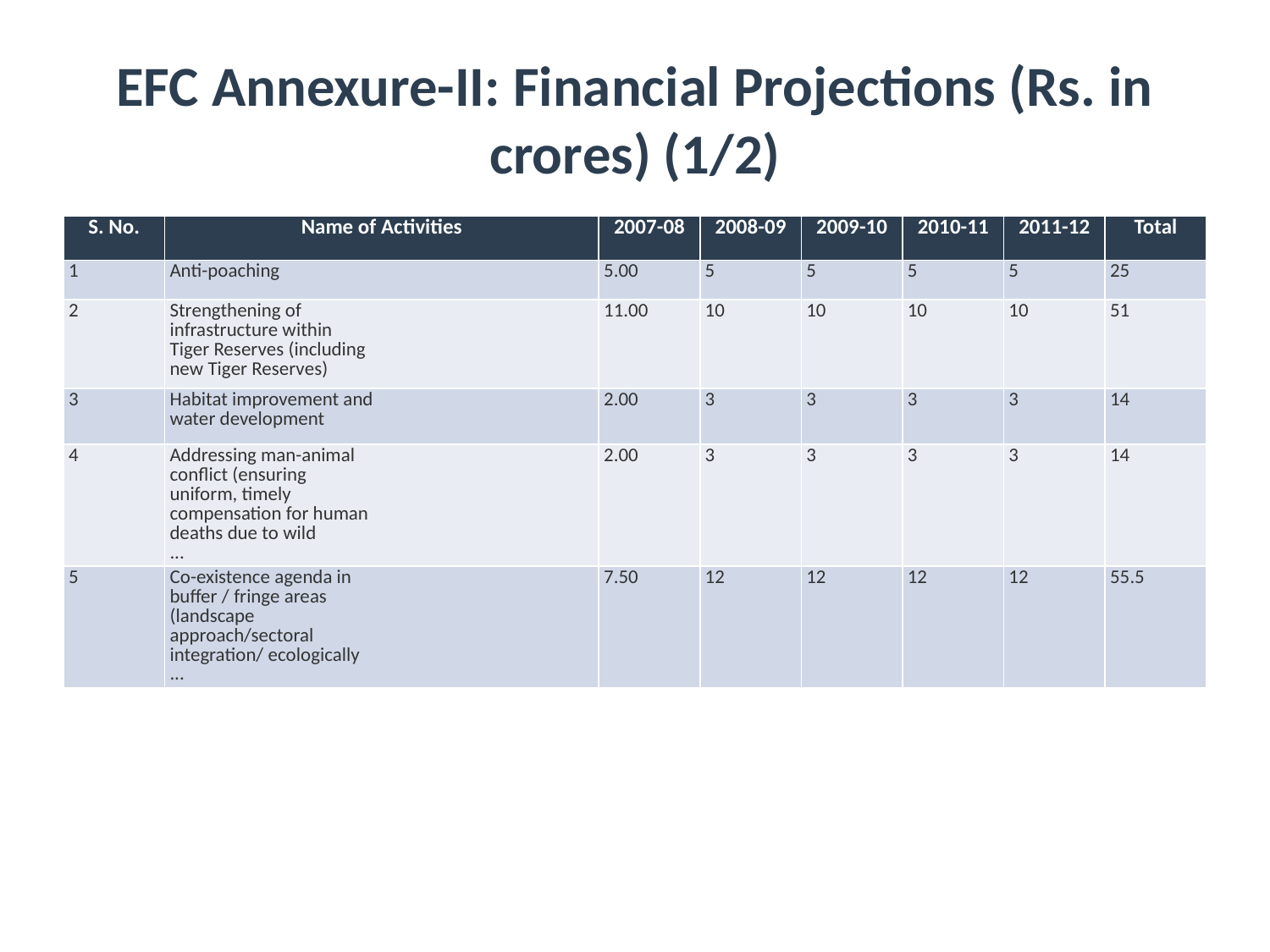

# EFC Annexure-II: Financial Projections (Rs. in crores) (1/2)
| S. No. | Name of Activities | 2007-08 | 2008-09 | 2009-10 | 2010-11 | 2011-12 | Total |
| --- | --- | --- | --- | --- | --- | --- | --- |
| 1 | Anti-poaching | 5.00 | 5 | 5 | 5 | 5 | 25 |
| 2 | Strengthening of infrastructure within Tiger Reserves (including new Tiger Reserves) | 11.00 | 10 | 10 | 10 | 10 | 51 |
| 3 | Habitat improvement and water development | 2.00 | 3 | 3 | 3 | 3 | 14 |
| 4 | Addressing man-animal conflict (ensuring uniform, timely compensation for human deaths due to wild ... | 2.00 | 3 | 3 | 3 | 3 | 14 |
| 5 | Co-existence agenda in buffer / fringe areas (landscape approach/sectoral integration/ ecologically ... | 7.50 | 12 | 12 | 12 | 12 | 55.5 |